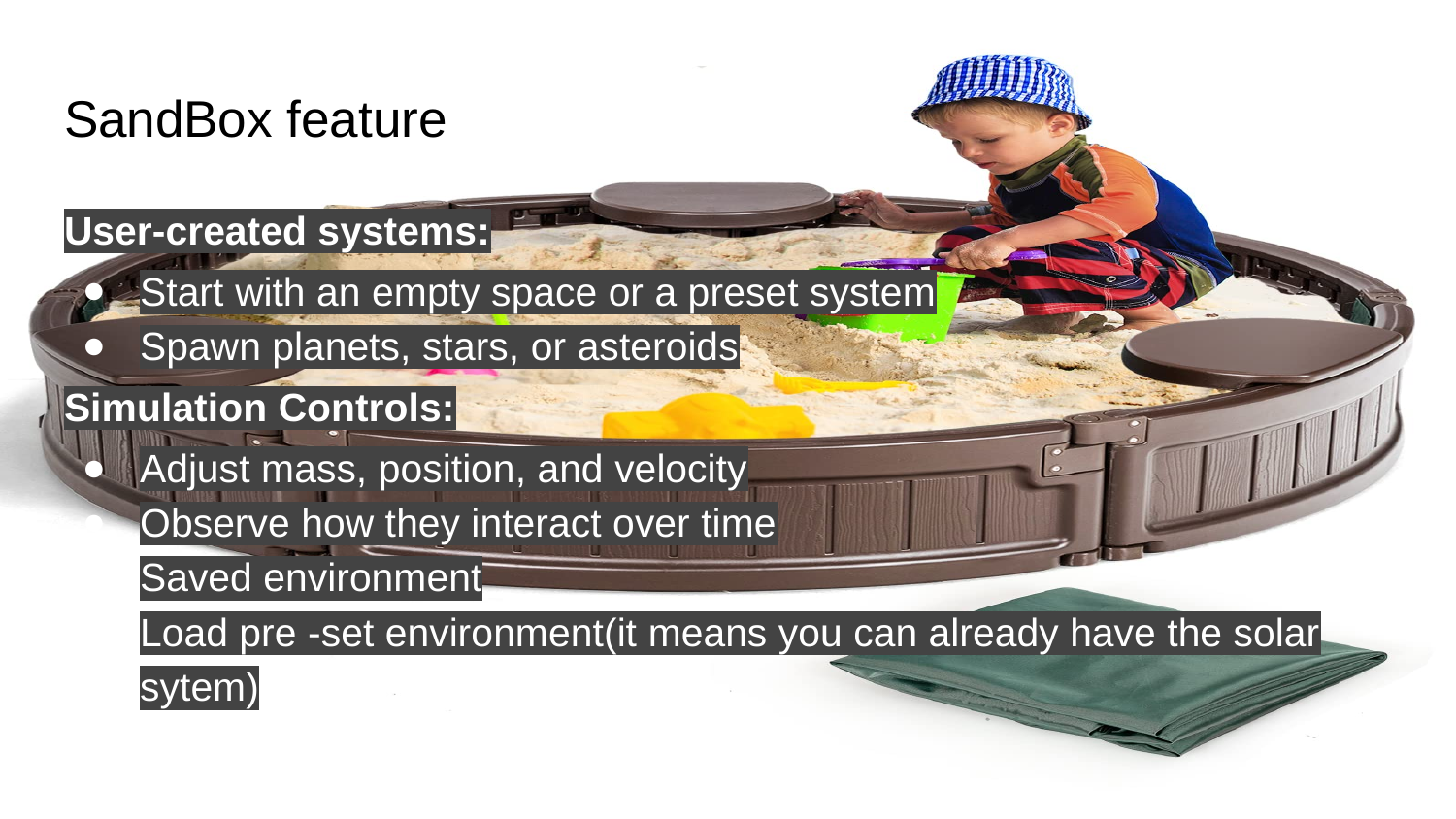

# SandBox feature
User-created systems:
Start with an empty space or a preset system
Spawn planets, stars, or asteroids
Simulation Controls:
Adjust mass, position, and velocity
Observe how they interact over time
Saved environment
Load pre -set environment(it means you can already have the solar sytem)